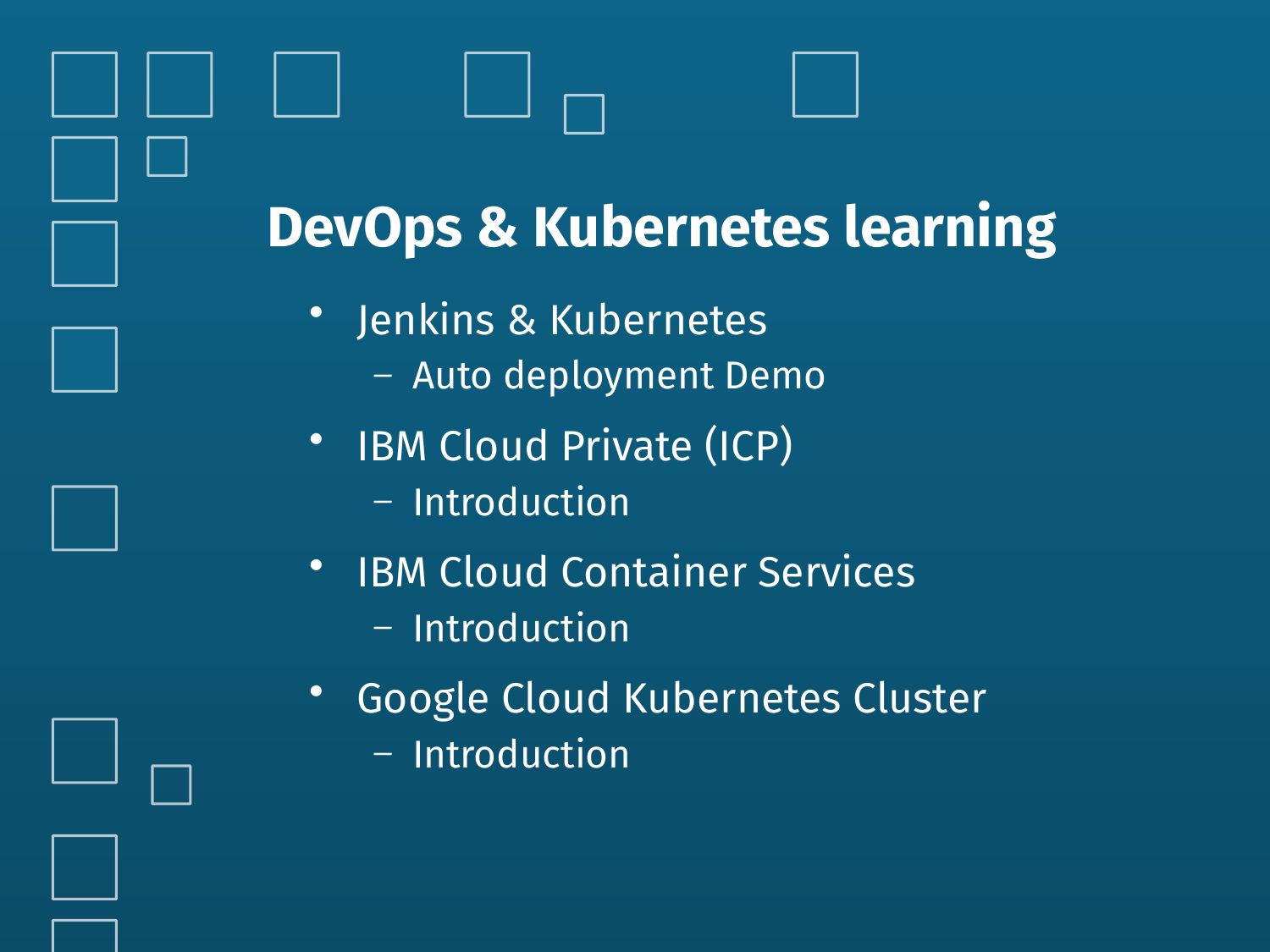

# DevOps & Kubernetes learning
Jenkins & Kubernetes
Auto deployment Demo
IBM Cloud Private (ICP)
Introduction
IBM Cloud Container Services
Introduction
Google Cloud Kubernetes Cluster
Introduction